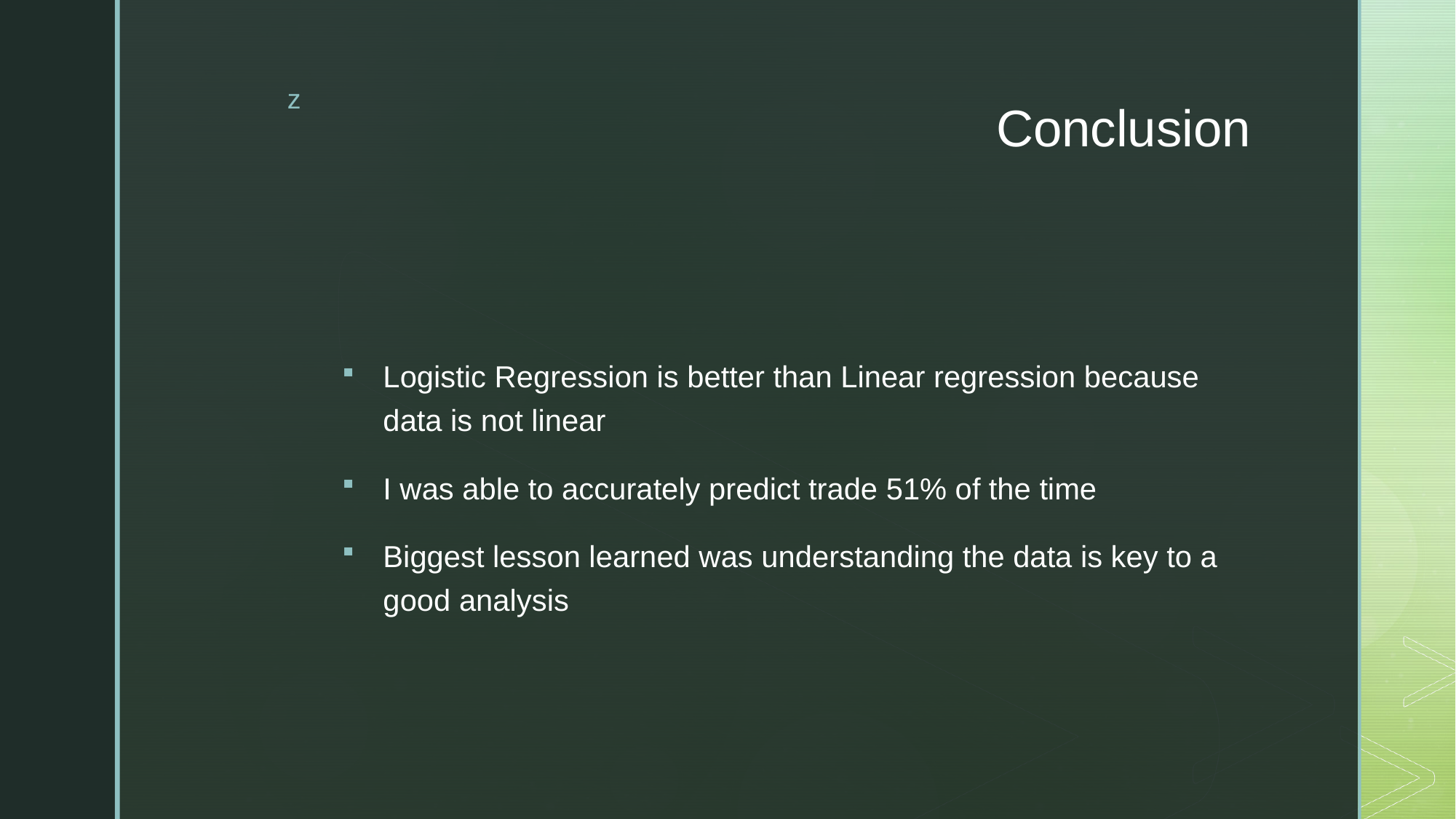

# Conclusion
Logistic Regression is better than Linear regression because data is not linear
I was able to accurately predict trade 51% of the time
Biggest lesson learned was understanding the data is key to a good analysis